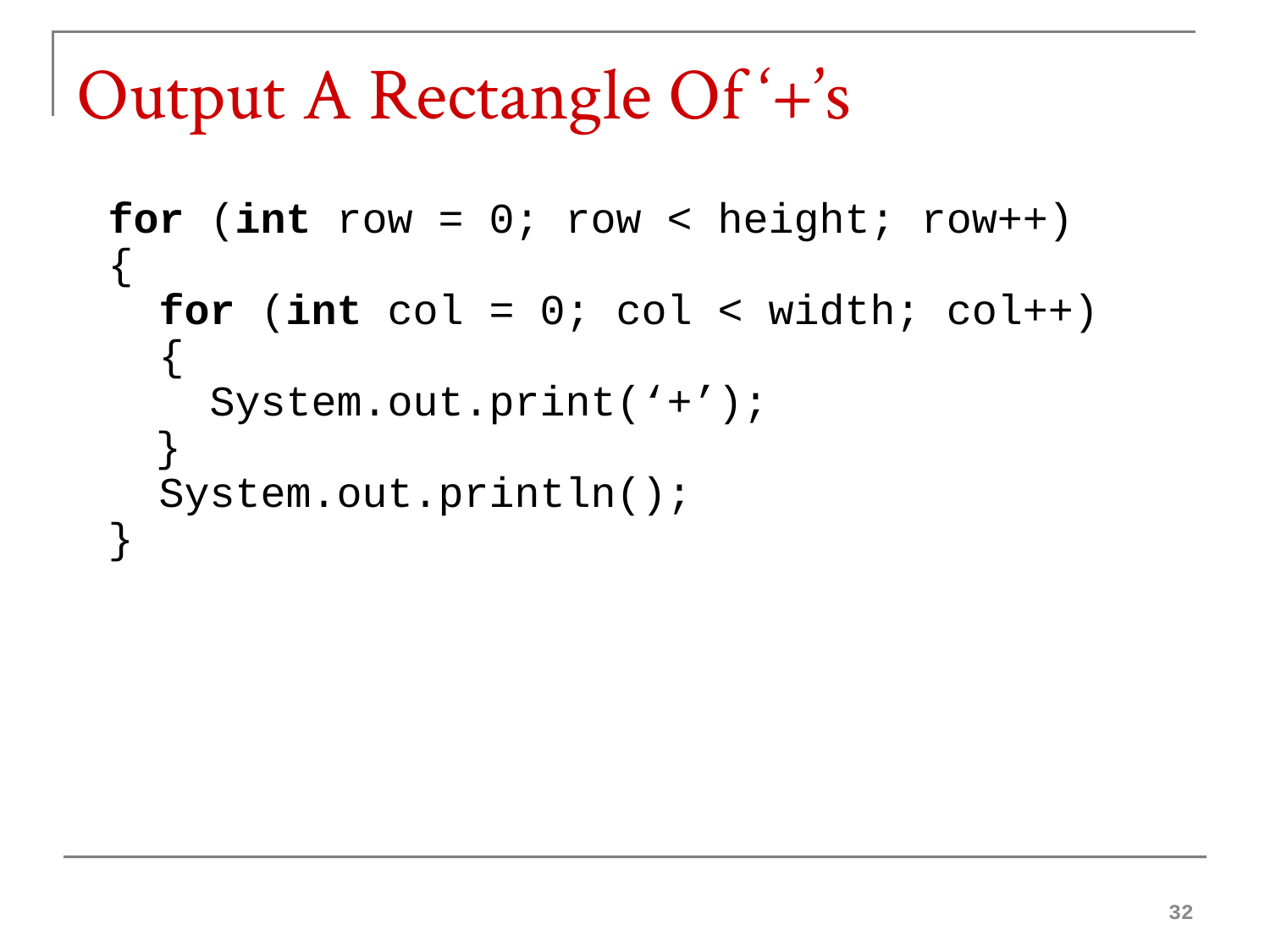

# Output A Rectangle Of ‘+’s
for (int row = 0; row < height; row++)
{
  for (int col = 0; col < width; col++)
  {
    System.out.print(‘+’);
	}
  System.out.println();
}
32